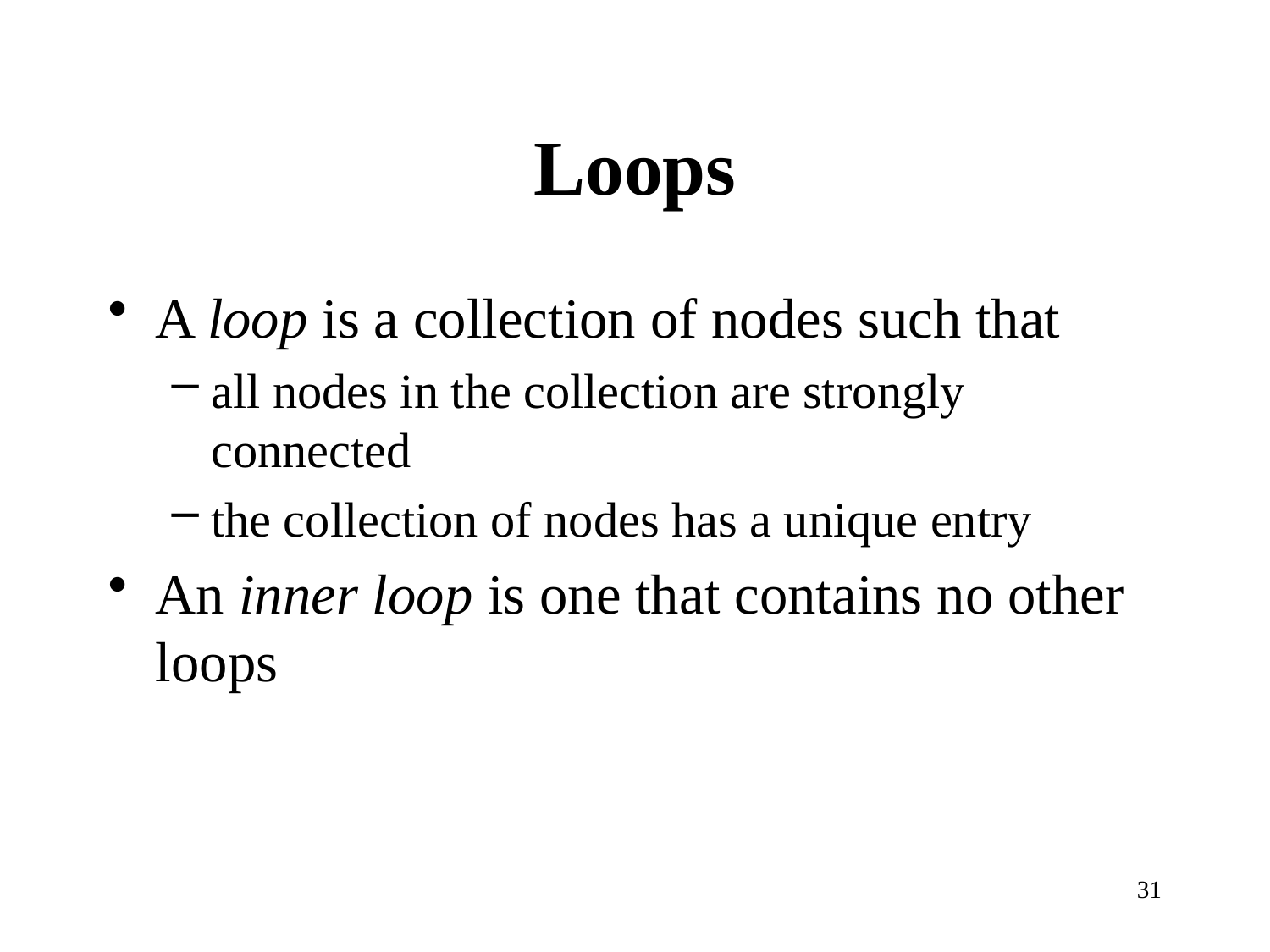

# Loops
A loop is a collection of nodes such that
all nodes in the collection are strongly connected
the collection of nodes has a unique entry
An inner loop is one that contains no other loops
31